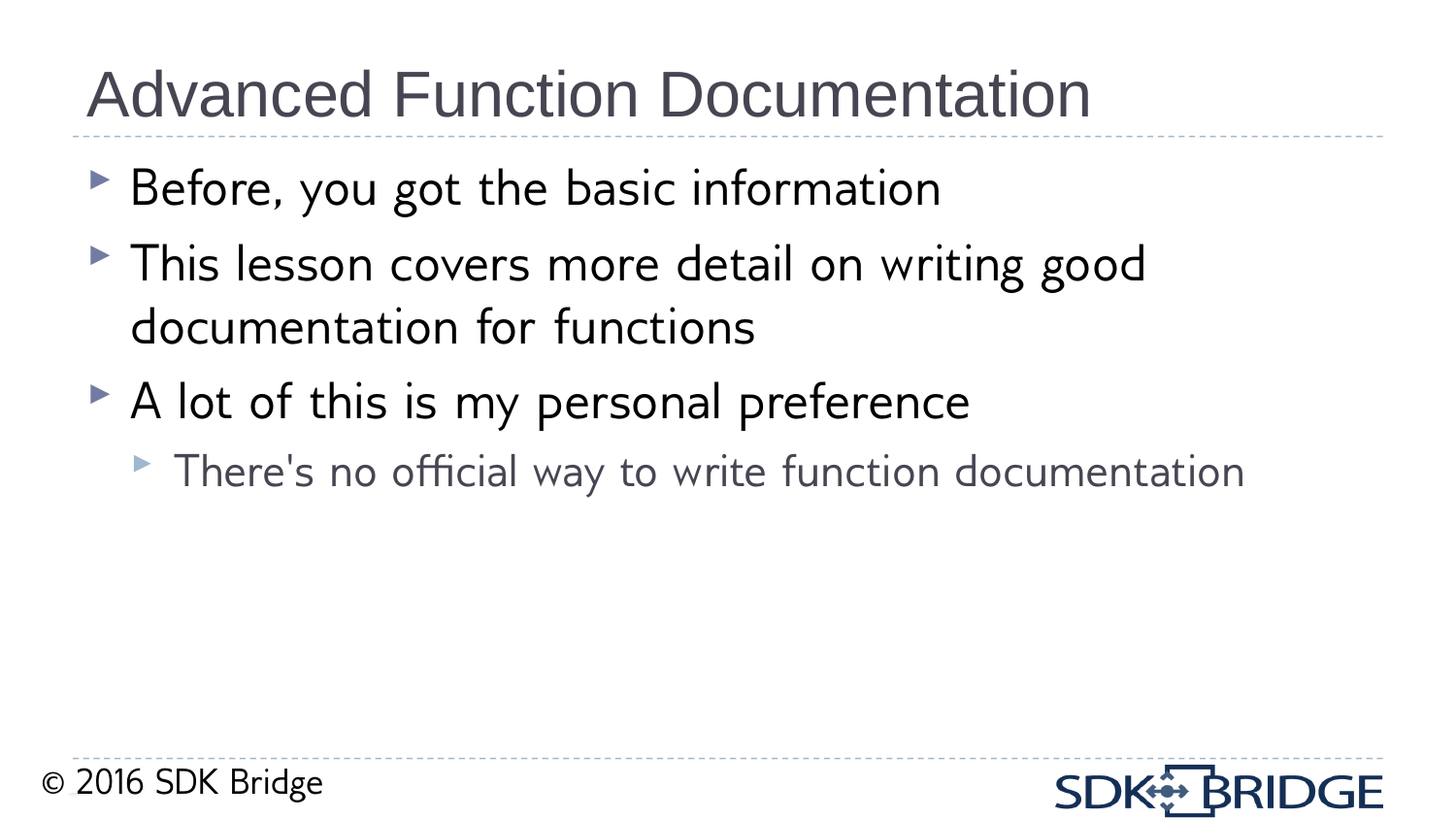

# Advanced Function Documentation
Before, you got the basic information
This lesson covers more detail on writing good documentation for functions
A lot of this is my personal preference
There's no official way to write function documentation